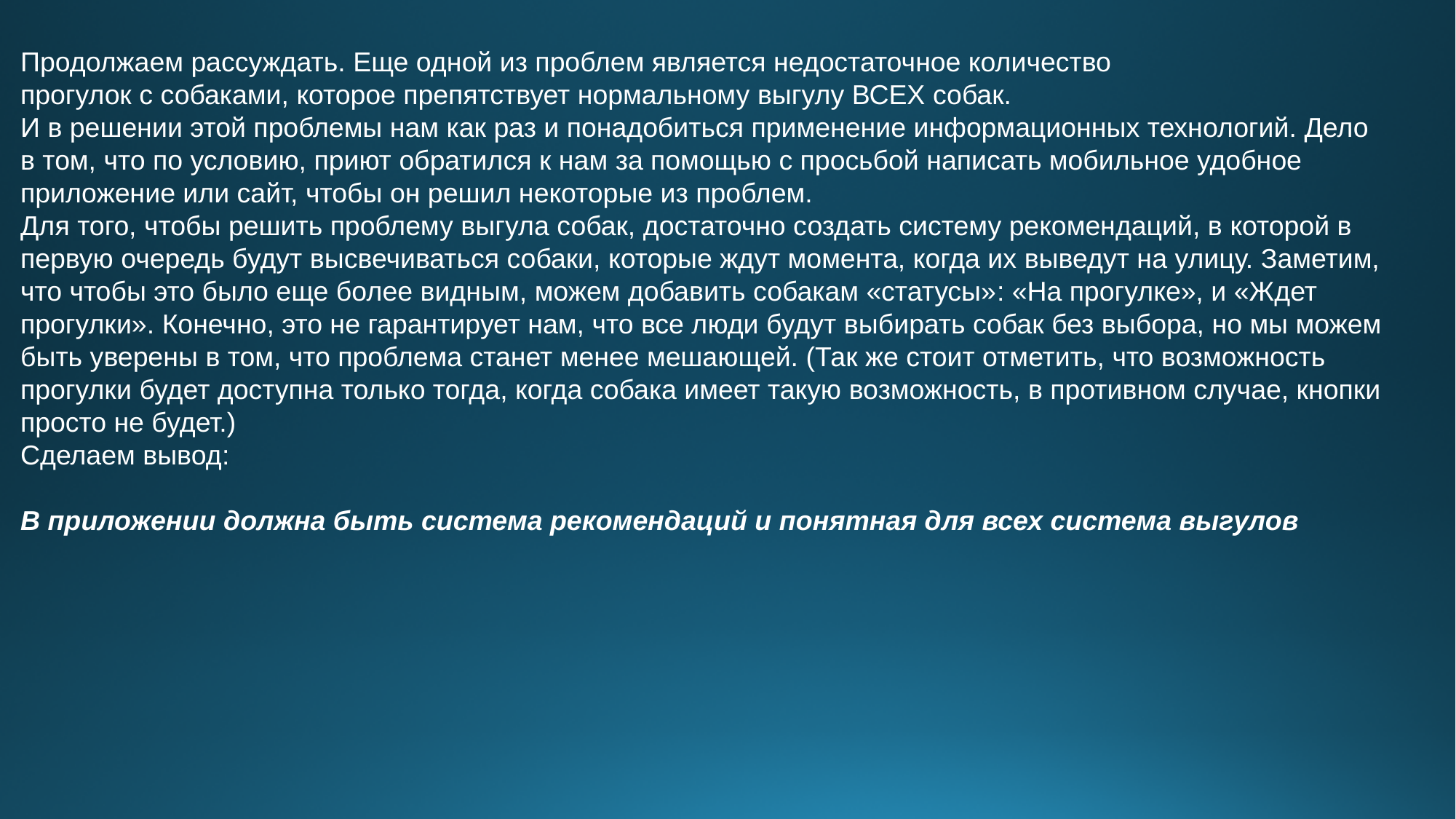

Продолжаем рассуждать. Еще одной из проблем является недостаточное количество
прогулок с собаками, которое препятствует нормальному выгулу ВСЕХ собак.
И в решении этой проблемы нам как раз и понадобиться применение информационных технологий. Дело в том, что по условию, приют обратился к нам за помощью с просьбой написать мобильное удобное приложение или сайт, чтобы он решил некоторые из проблем.
Для того, чтобы решить проблему выгула собак, достаточно создать систему рекомендаций, в которой в первую очередь будут высвечиваться собаки, которые ждут момента, когда их выведут на улицу. Заметим, что чтобы это было еще более видным, можем добавить собакам «статусы»: «На прогулке», и «Ждет прогулки». Конечно, это не гарантирует нам, что все люди будут выбирать собак без выбора, но мы можем быть уверены в том, что проблема станет менее мешающей. (Так же стоит отметить, что возможность прогулки будет доступна только тогда, когда собака имеет такую возможность, в противном случае, кнопки просто не будет.)
Сделаем вывод:

В приложении должна быть система рекомендаций и понятная для всех система выгулов